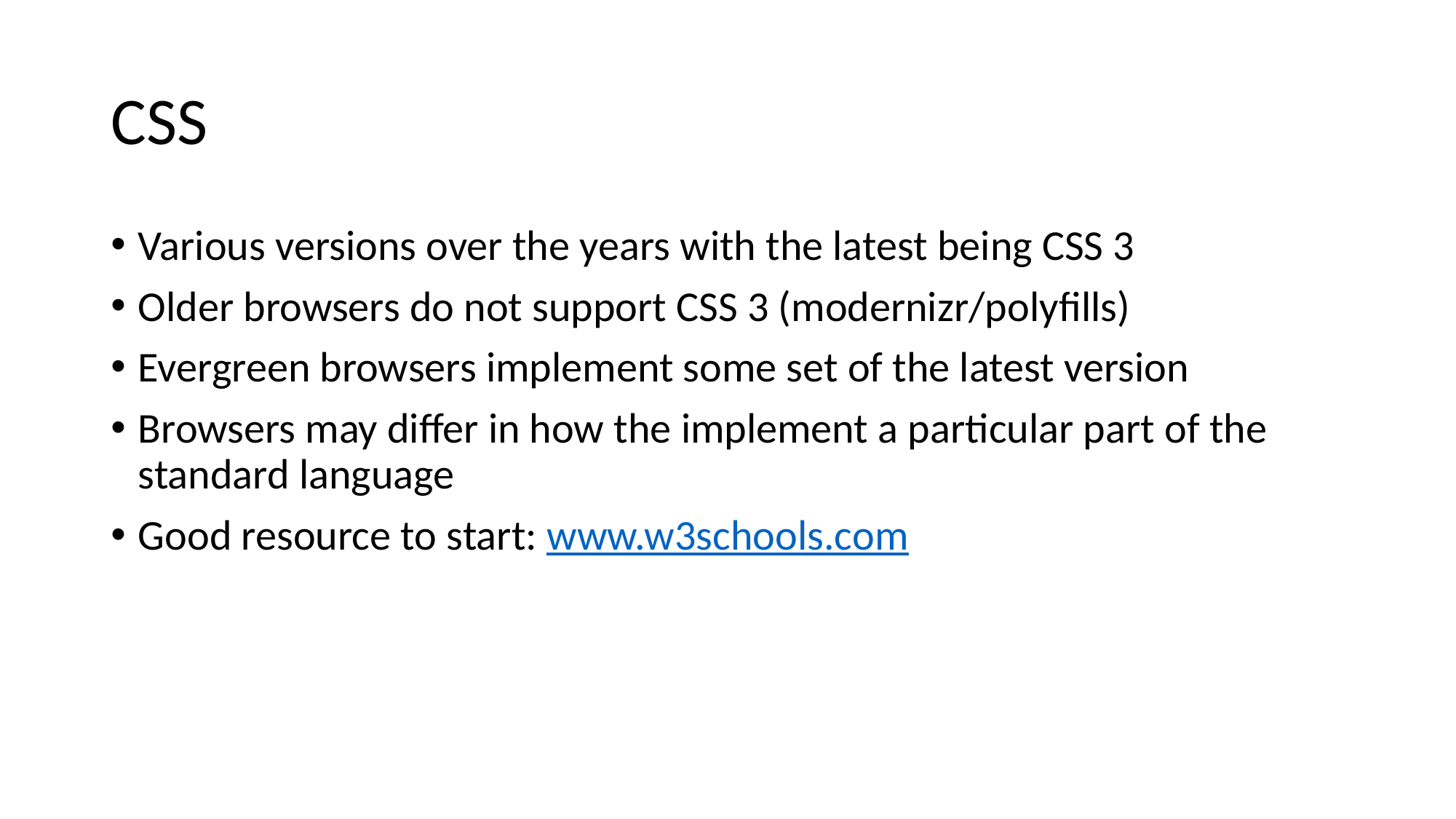

# CSS
Various versions over the years with the latest being CSS 3
Older browsers do not support CSS 3 (modernizr/polyfills)
Evergreen browsers implement some set of the latest version
Browsers may differ in how the implement a particular part of the standard language
Good resource to start: www.w3schools.com